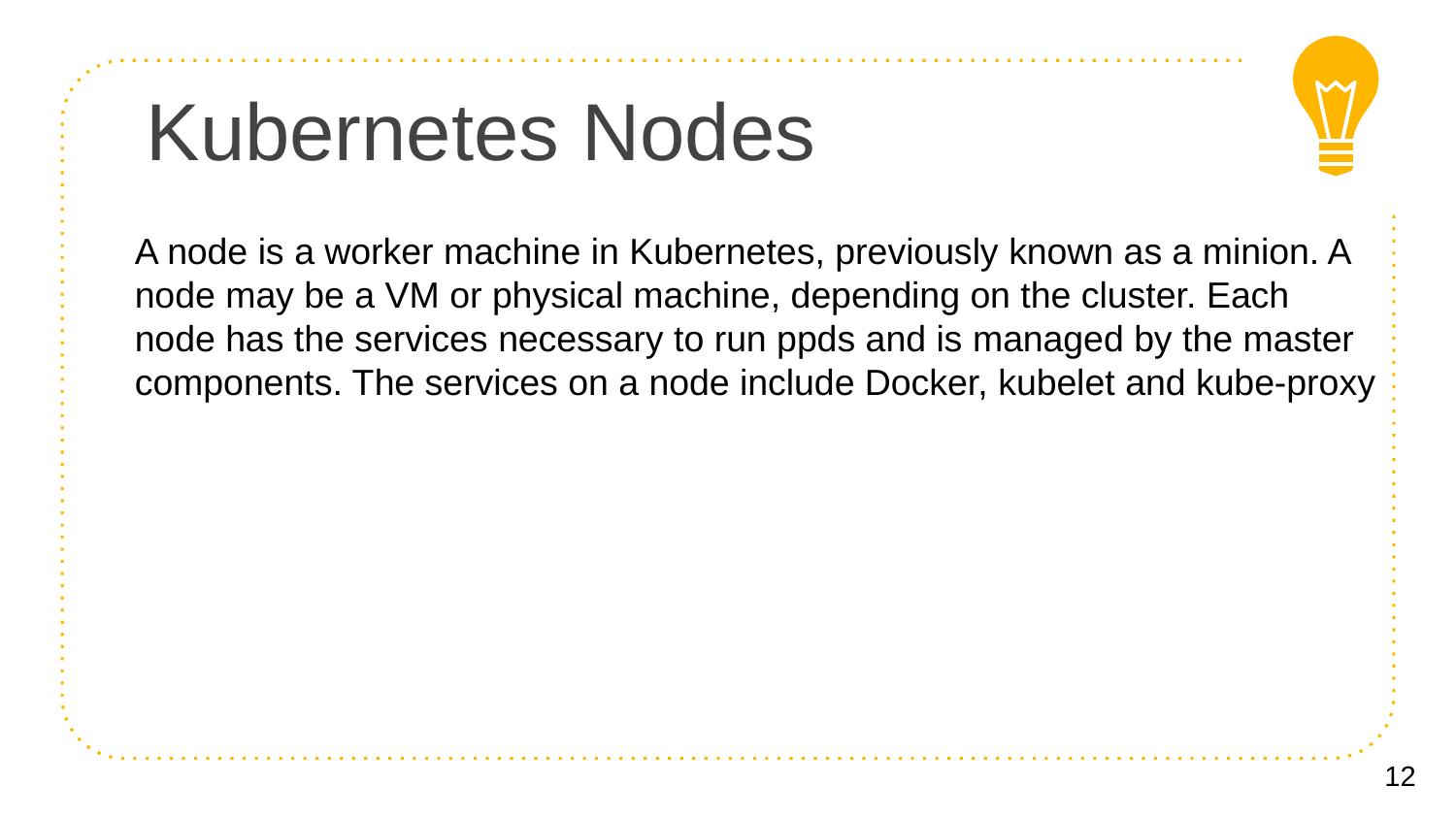

# Kubernetes Nodes
A node is a worker machine in Kubernetes, previously known as a minion. A node may be a VM or physical machine, depending on the cluster. Each node has the services necessary to run ppds and is managed by the master components. The services on a node include Docker, kubelet and kube-proxy

12